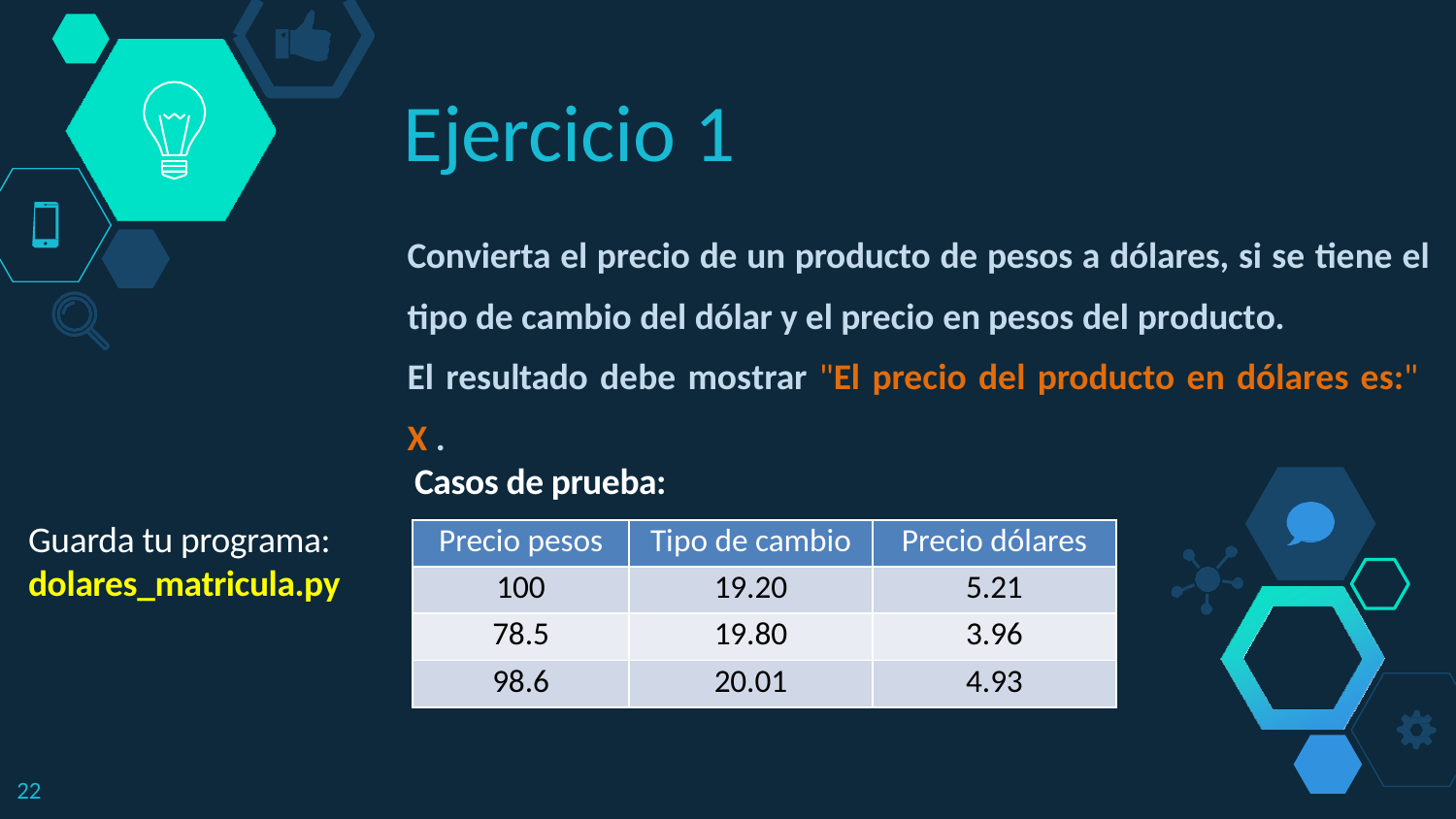

# Ejercicio 1

Convierta el precio de un producto de pesos a dólares, si se tiene el tipo de cambio del dólar y el precio en pesos del producto.
El resultado debe mostrar "El precio del producto en dólares es:"  X .

Casos de prueba:

Guarda tu programa: dolares_matricula.py
| Precio pesos | Tipo de cambio | Precio dólares |
| --- | --- | --- |
| 100 | 19.20 | 5.21 |
| 78.5 | 19.80 | 3.96 |
| 98.6 | 20.01 | 4.93 |

22